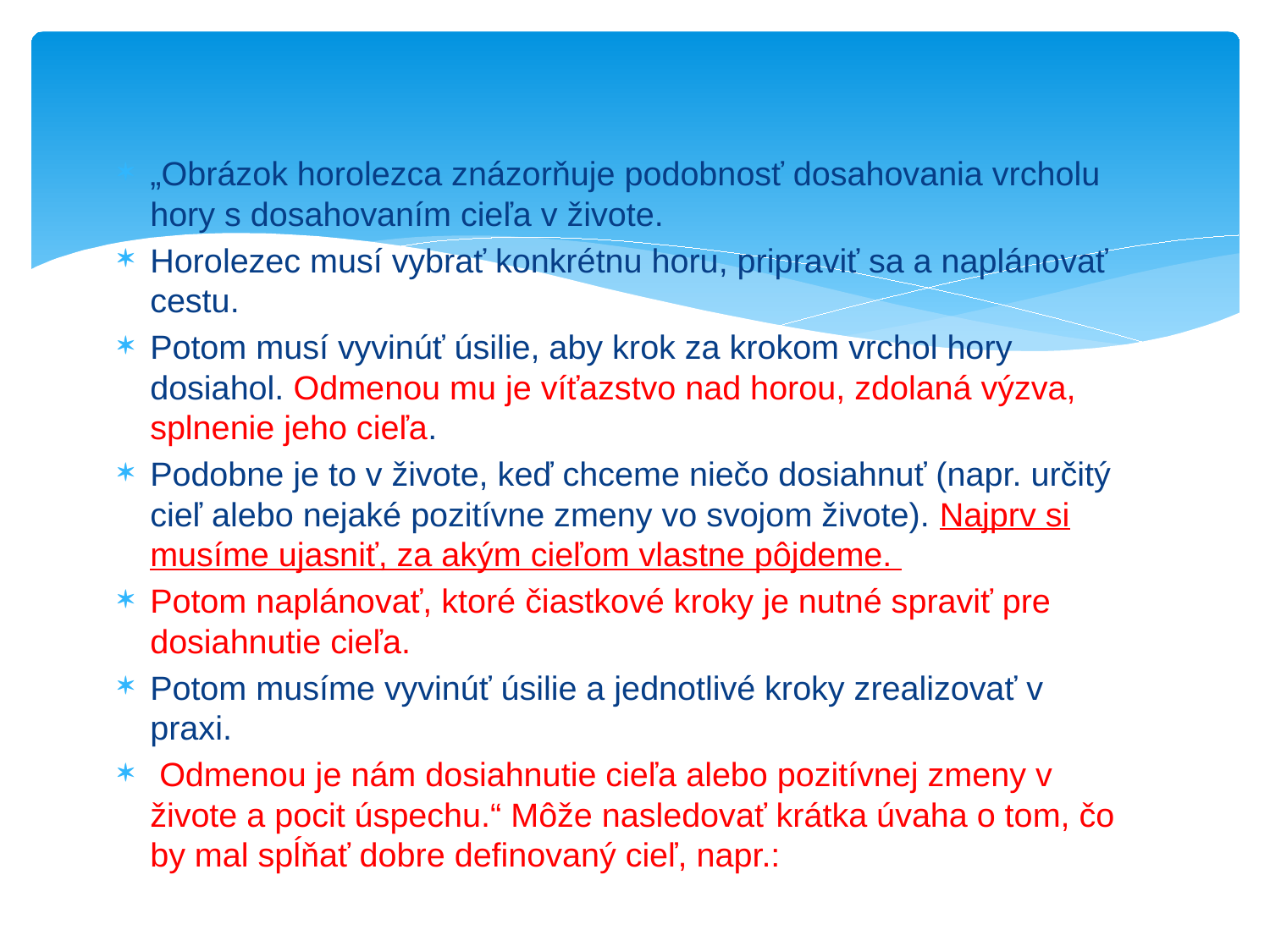

„Obrázok horolezca znázorňuje podobnosť dosahovania vrcholu hory s dosahovaním cieľa v živote.
Horolezec musí vybrať konkrétnu horu, pripraviť sa a naplánovať cestu.
Potom musí vyvinúť úsilie, aby krok za krokom vrchol hory dosiahol. Odmenou mu je víťazstvo nad horou, zdolaná výzva, splnenie jeho cieľa.
Podobne je to v živote, keď chceme niečo dosiahnuť (napr. určitý cieľ alebo nejaké pozitívne zmeny vo svojom živote). Najprv si musíme ujasniť, za akým cieľom vlastne pôjdeme.
Potom naplánovať, ktoré čiastkové kroky je nutné spraviť pre dosiahnutie cieľa.
Potom musíme vyvinúť úsilie a jednotlivé kroky zrealizovať v praxi.
 Odmenou je nám dosiahnutie cieľa alebo pozitívnej zmeny v živote a pocit úspechu.“ Môže nasledovať krátka úvaha o tom, čo by mal spĺňať dobre definovaný cieľ, napr.: